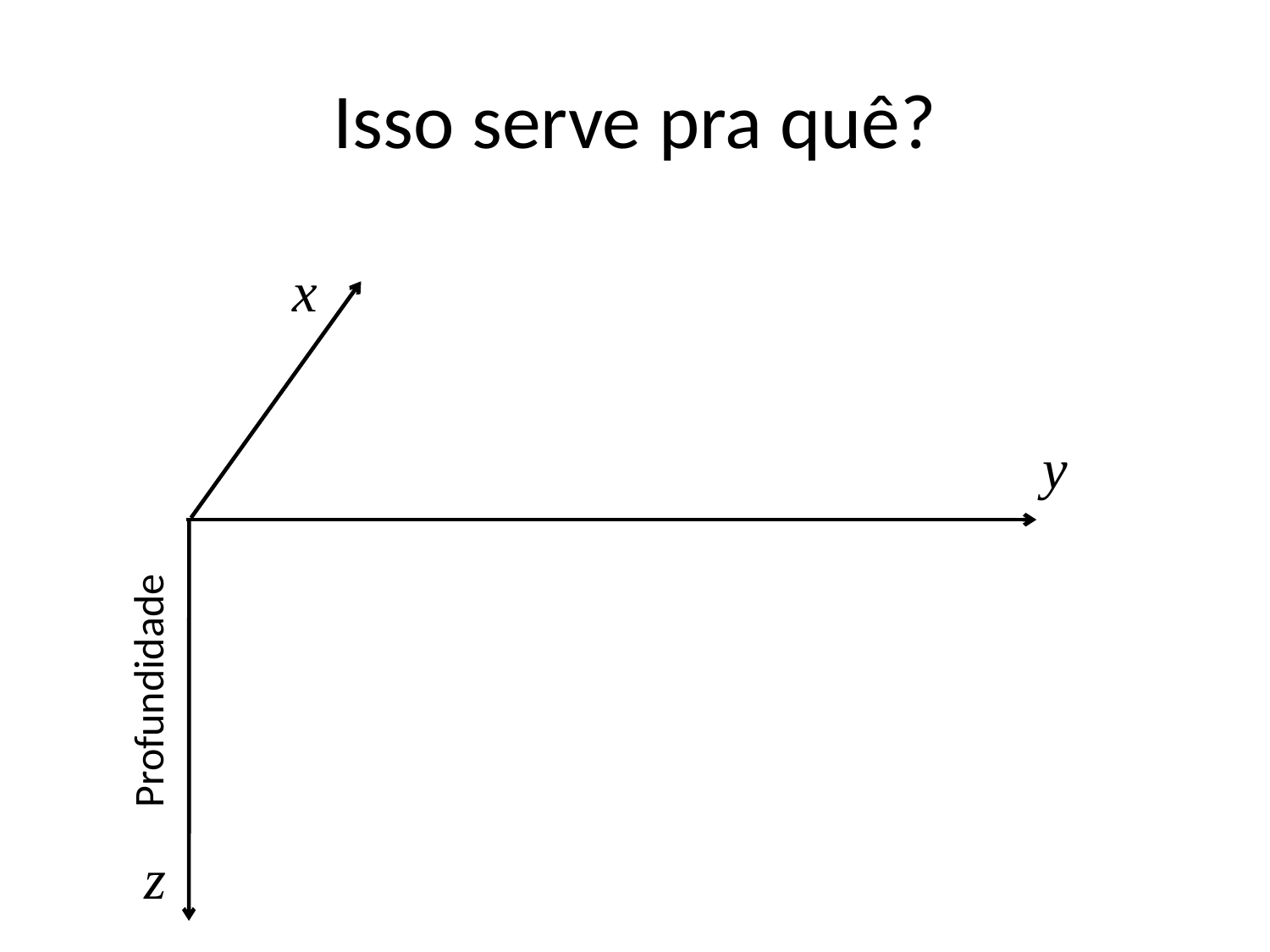

# Isso serve pra quê?
x
y
Profundidade
z